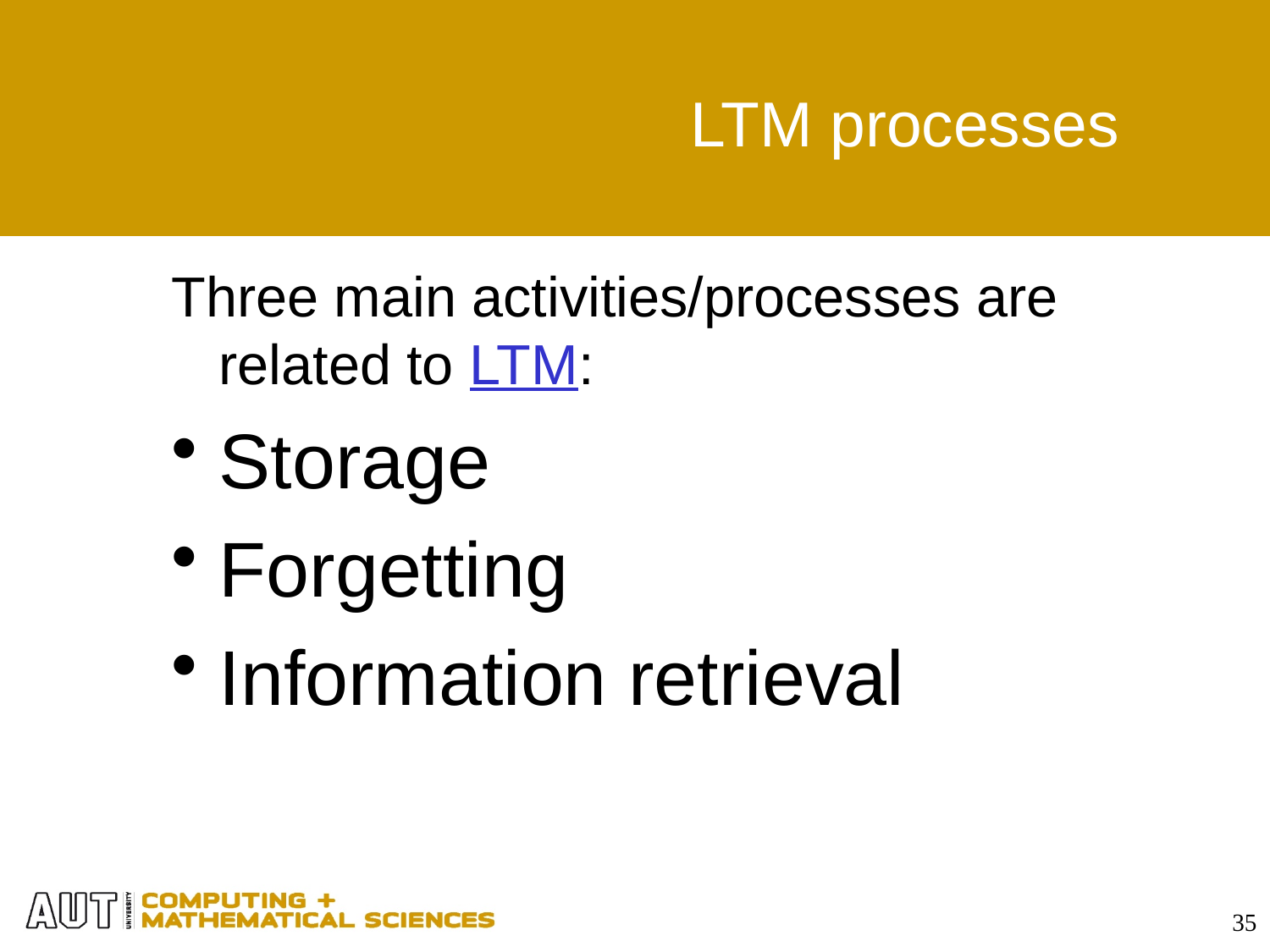

# LTM processes
Three main activities/processes are related to LTM:
Storage
Forgetting
Information retrieval

35